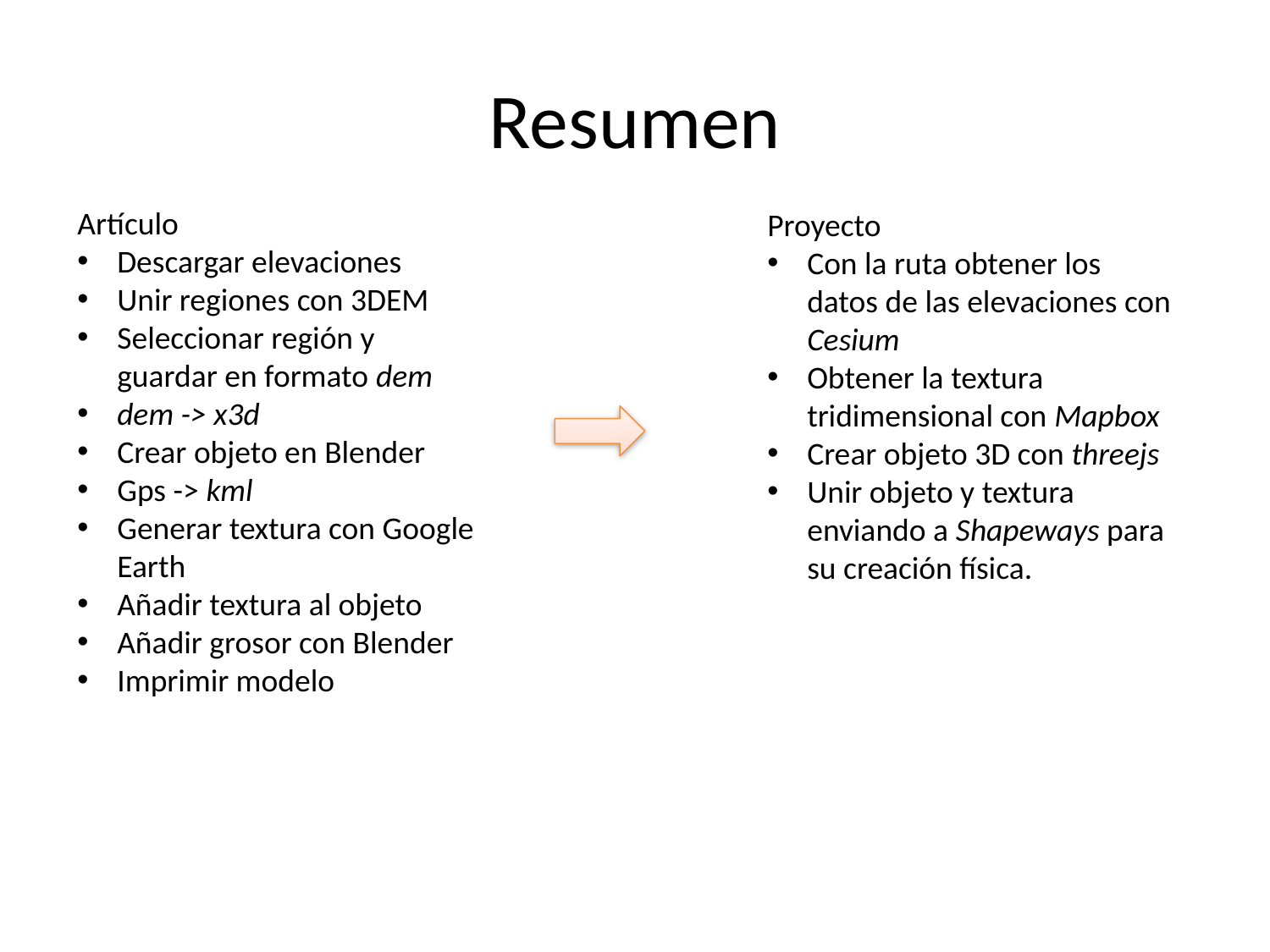

# Resumen
Artículo
Descargar elevaciones
Unir regiones con 3DEM
Seleccionar región y guardar en formato dem
dem -> x3d
Crear objeto en Blender
Gps -> kml
Generar textura con Google Earth
Añadir textura al objeto
Añadir grosor con Blender
Imprimir modelo
Proyecto
Con la ruta obtener los datos de las elevaciones con Cesium
Obtener la textura tridimensional con Mapbox
Crear objeto 3D con threejs
Unir objeto y textura enviando a Shapeways para su creación física.